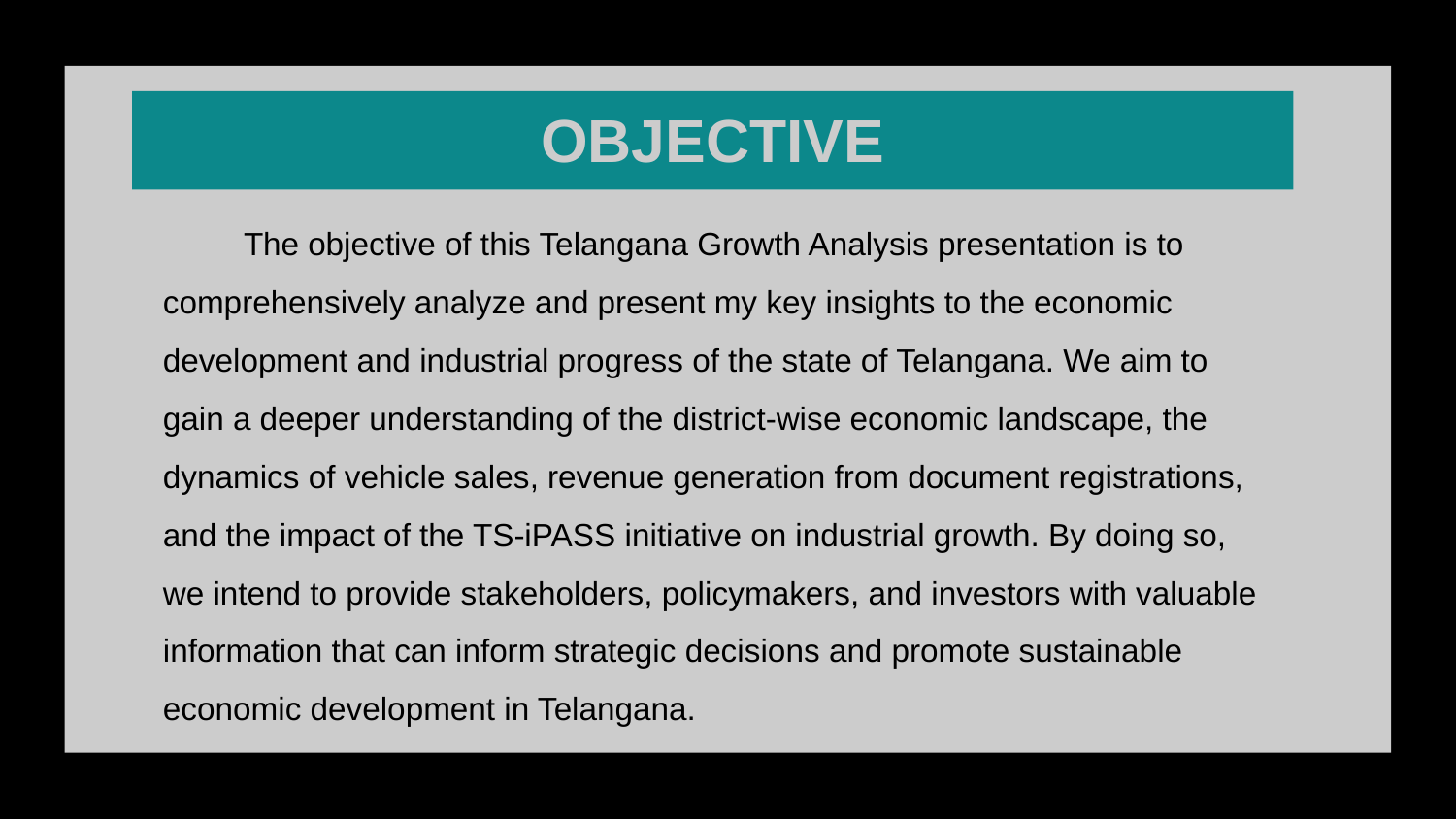

# OBJECTIVE
         The objective of this Telangana Growth Analysis presentation is to comprehensively analyze and present my key insights to the economic development and industrial progress of the state of Telangana. We aim to gain a deeper understanding of the district-wise economic landscape, the dynamics of vehicle sales, revenue generation from document registrations, and the impact of the TS-iPASS initiative on industrial growth. By doing so, we intend to provide stakeholders, policymakers, and investors with valuable information that can inform strategic decisions and promote sustainable economic development in Telangana.